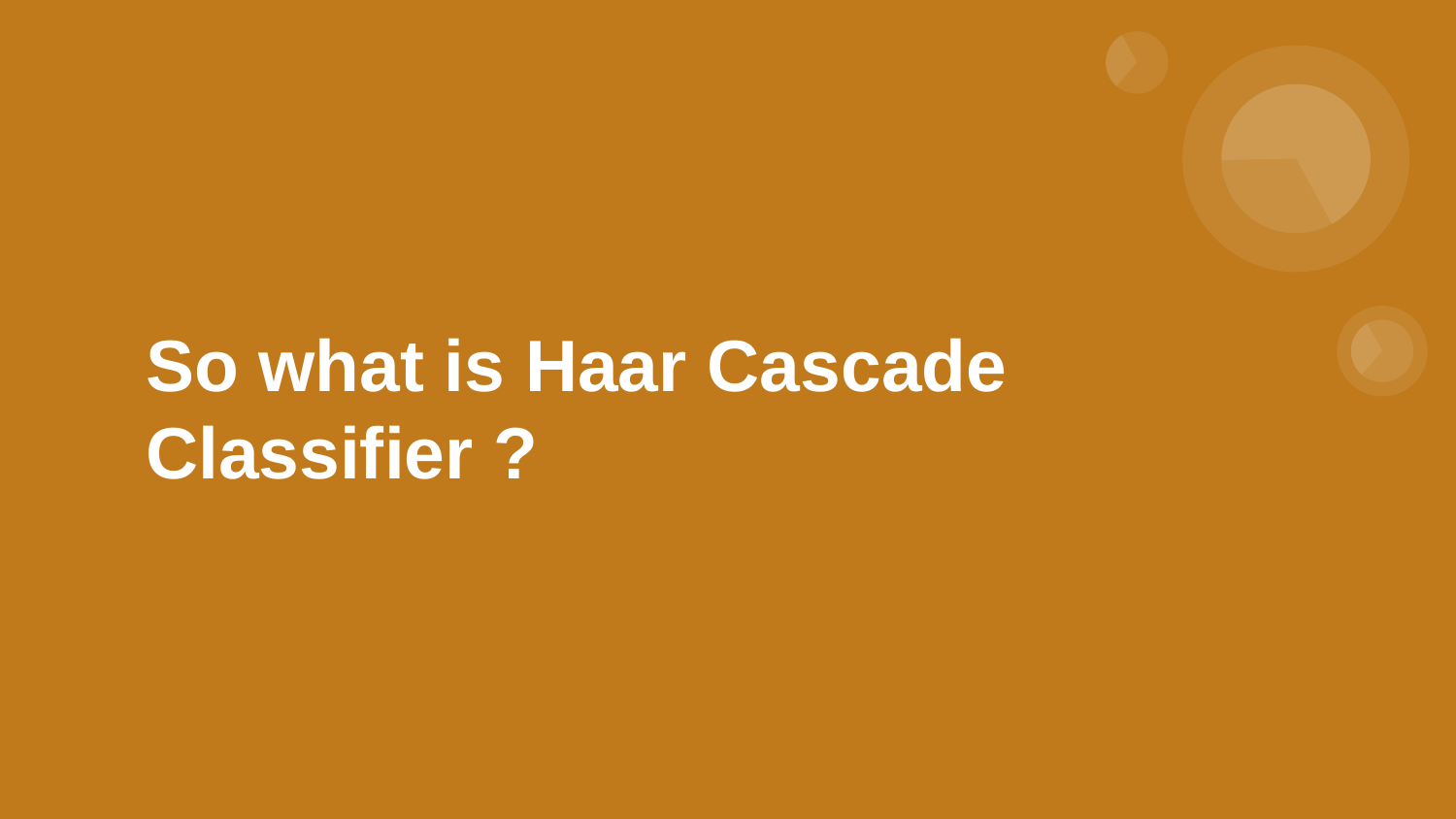

# So what is Haar Cascade Classifier ?